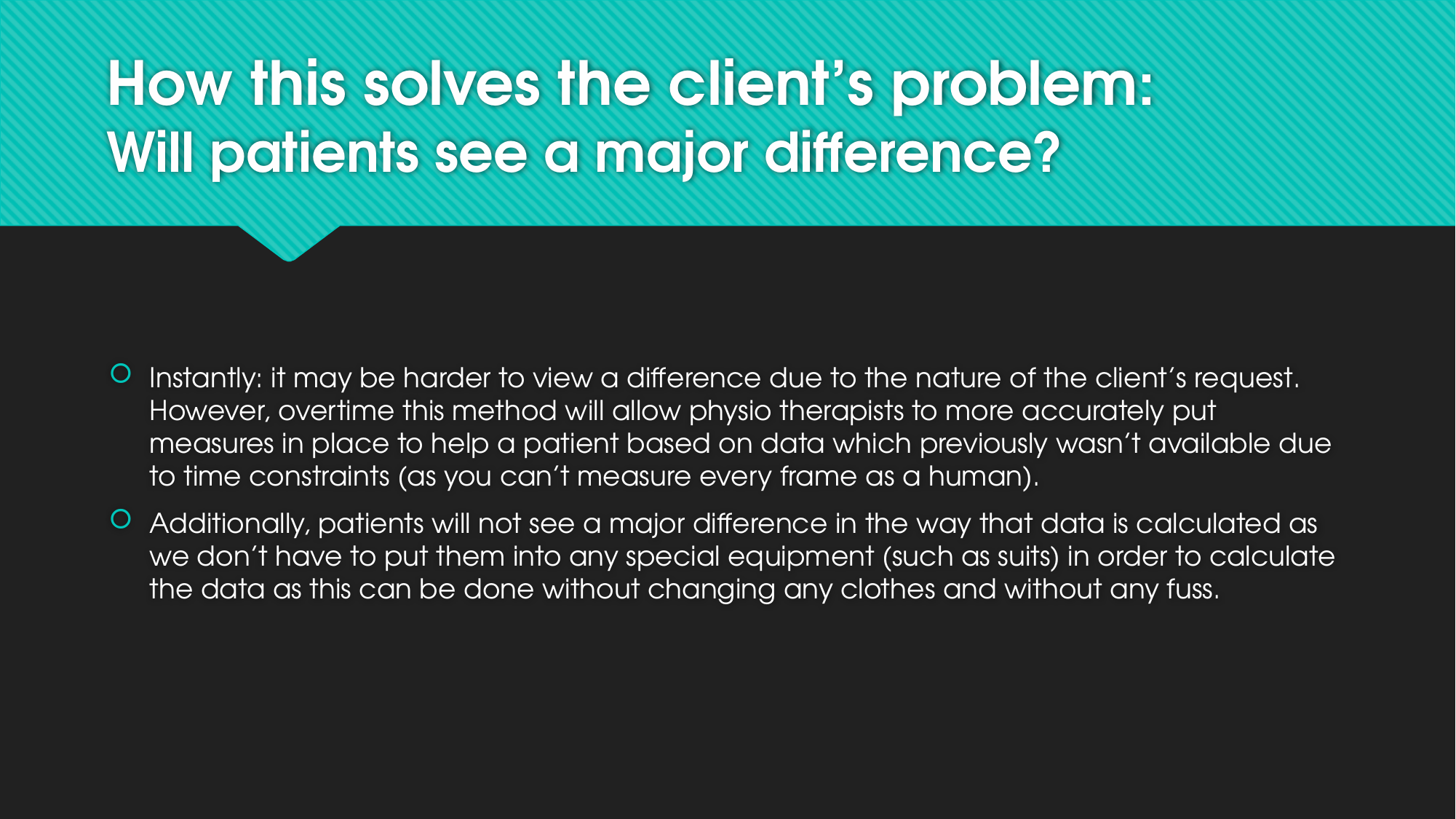

# How this solves the client’s problem: Will patients see a major difference?
Instantly: it may be harder to view a difference due to the nature of the client’s request. However, overtime this method will allow physio therapists to more accurately put measures in place to help a patient based on data which previously wasn’t available due to time constraints (as you can’t measure every frame as a human).
Additionally, patients will not see a major difference in the way that data is calculated as we don’t have to put them into any special equipment (such as suits) in order to calculate the data as this can be done without changing any clothes and without any fuss.